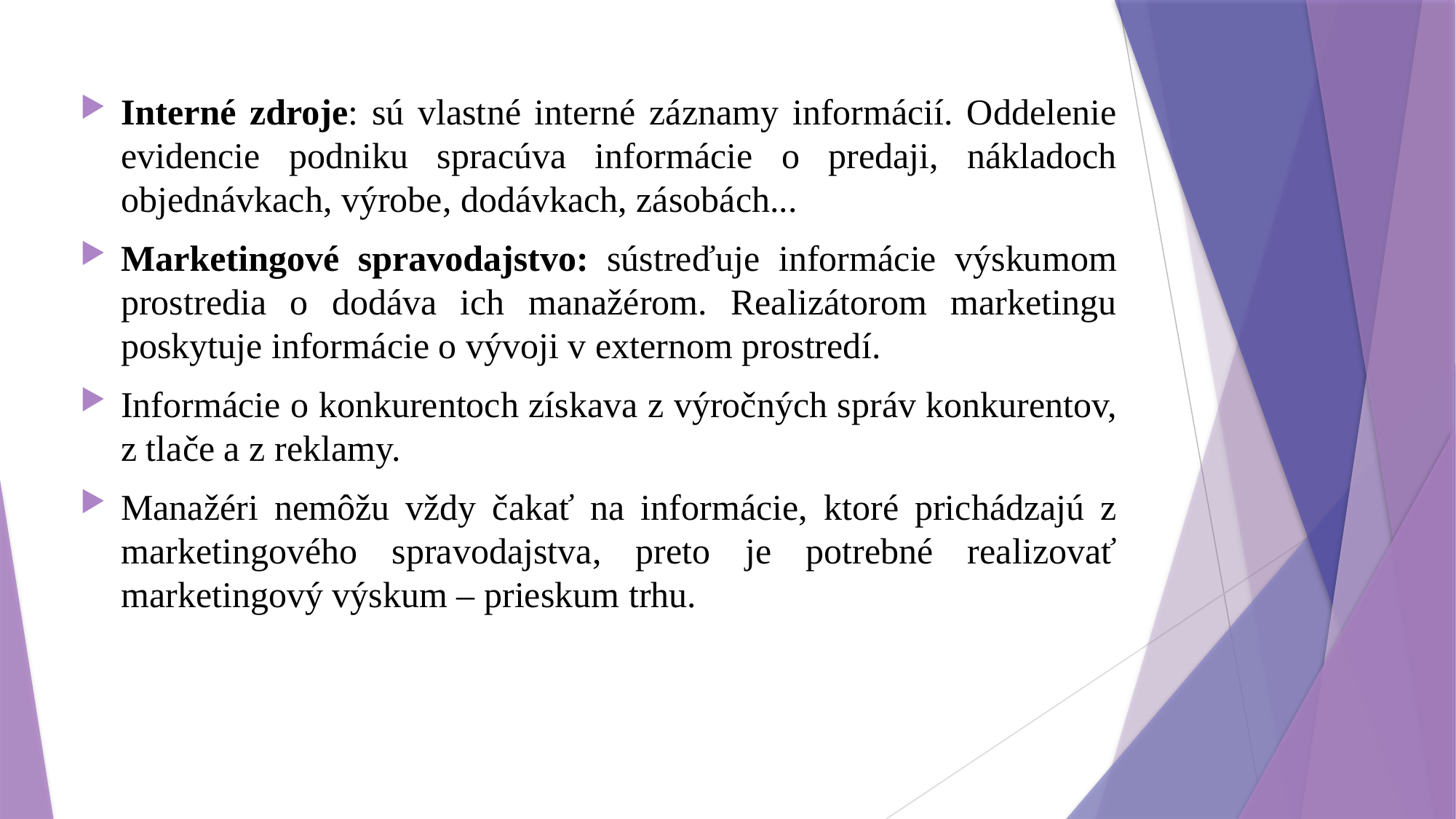

Interné zdroje: sú vlastné interné záznamy informácií. Oddelenie evidencie podniku spracúva informácie o predaji, nákladoch objednávkach, výrobe, dodávkach, zásobách...
Marketingové spravodajstvo: sústreďuje informácie výskumom prostredia o dodáva ich manažérom. Realizátorom marketingu poskytuje informácie o vývoji v externom prostredí.
Informácie o konkurentoch získava z výročných správ konkurentov, z tlače a z reklamy.
Manažéri nemôžu vždy čakať na informácie, ktoré prichádzajú z marketingového spravodajstva, preto je potrebné realizovať marketingový výskum – prieskum trhu.